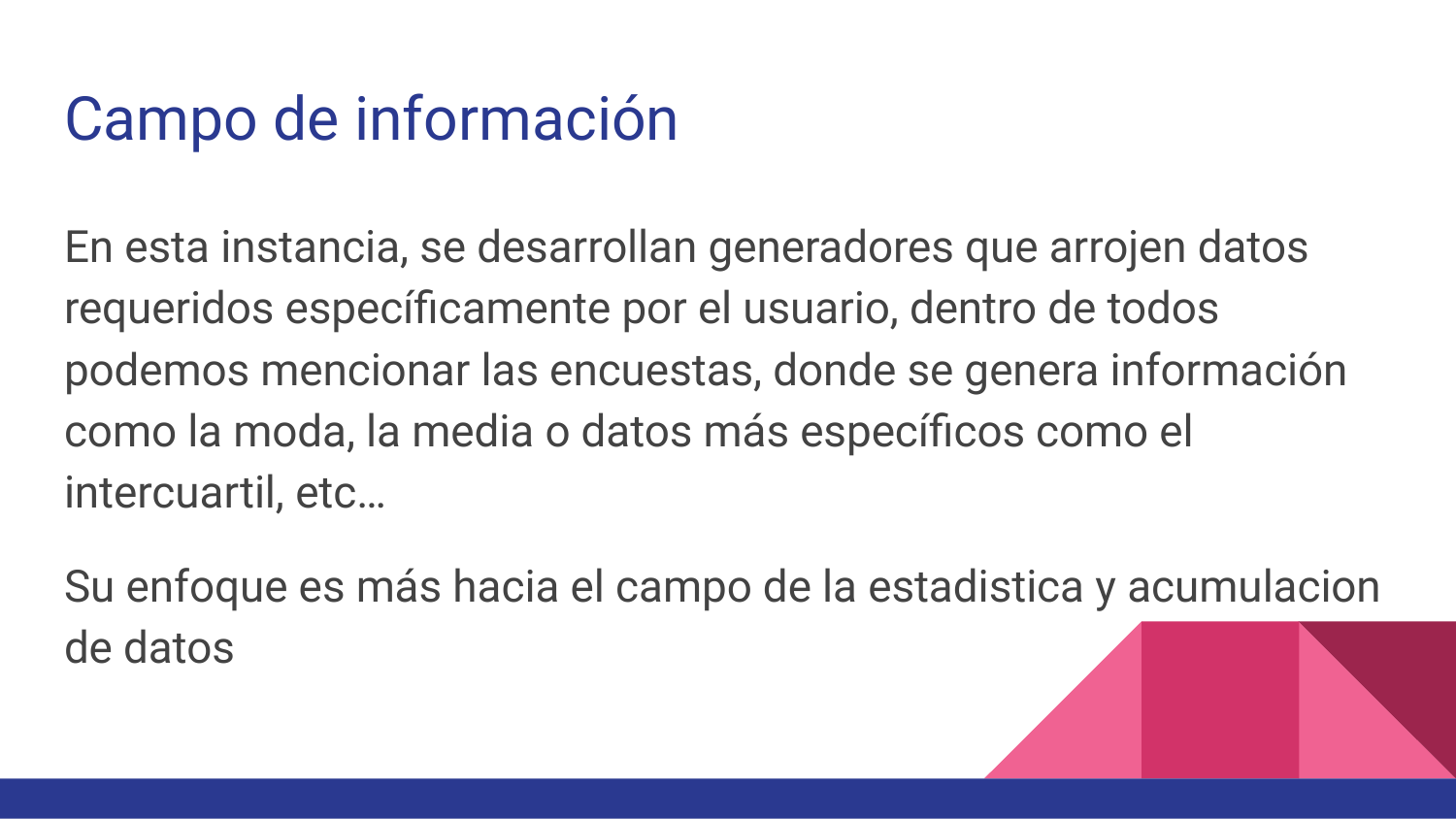

# Campo de información
En esta instancia, se desarrollan generadores que arrojen datos requeridos específicamente por el usuario, dentro de todos podemos mencionar las encuestas, donde se genera información como la moda, la media o datos más específicos como el intercuartil, etc…
Su enfoque es más hacia el campo de la estadistica y acumulacion de datos